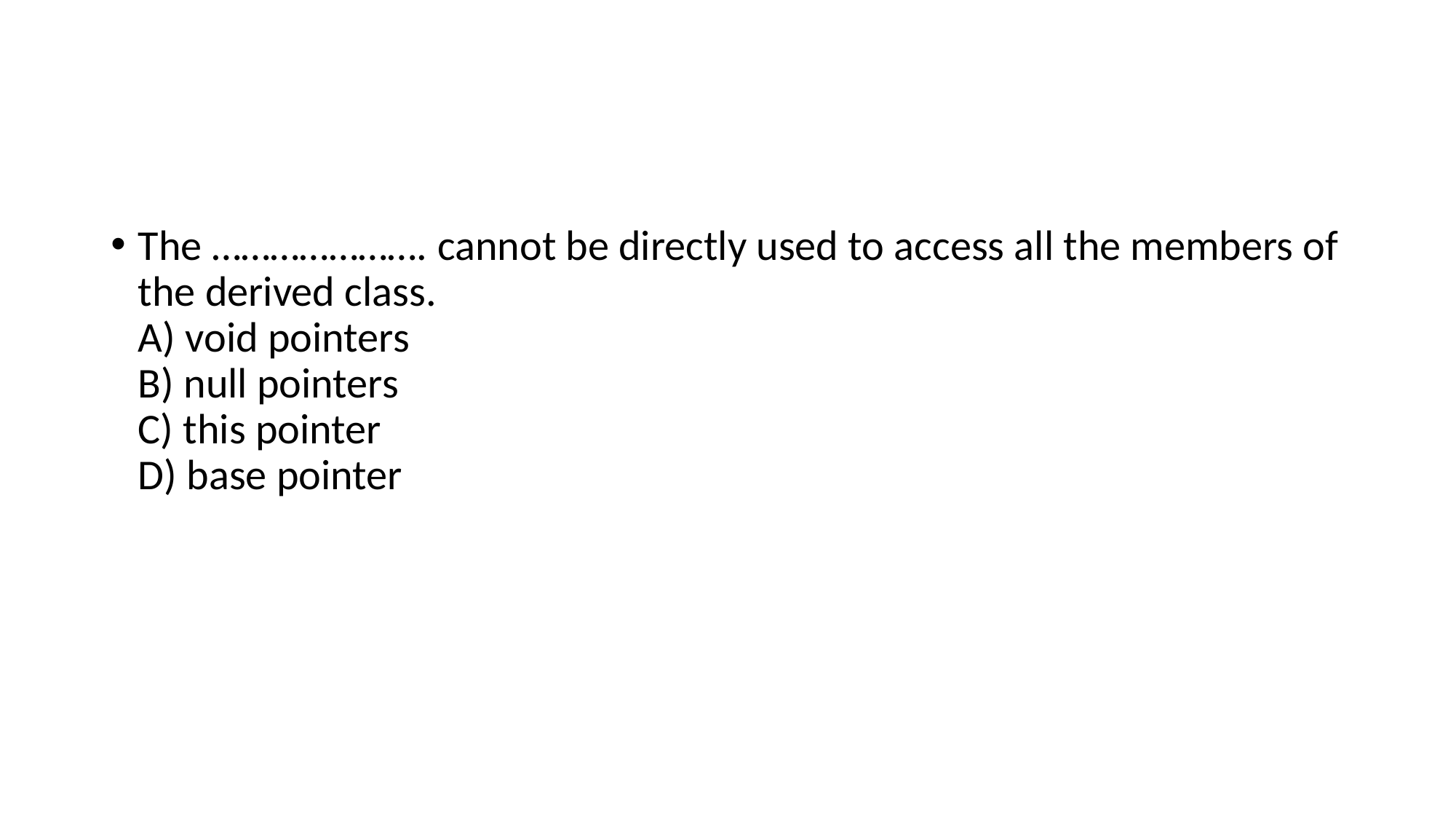

The …………………. cannot be directly used to access all the members of the derived class.
A) void pointers
B) null pointers
C) this pointer
D) base pointer